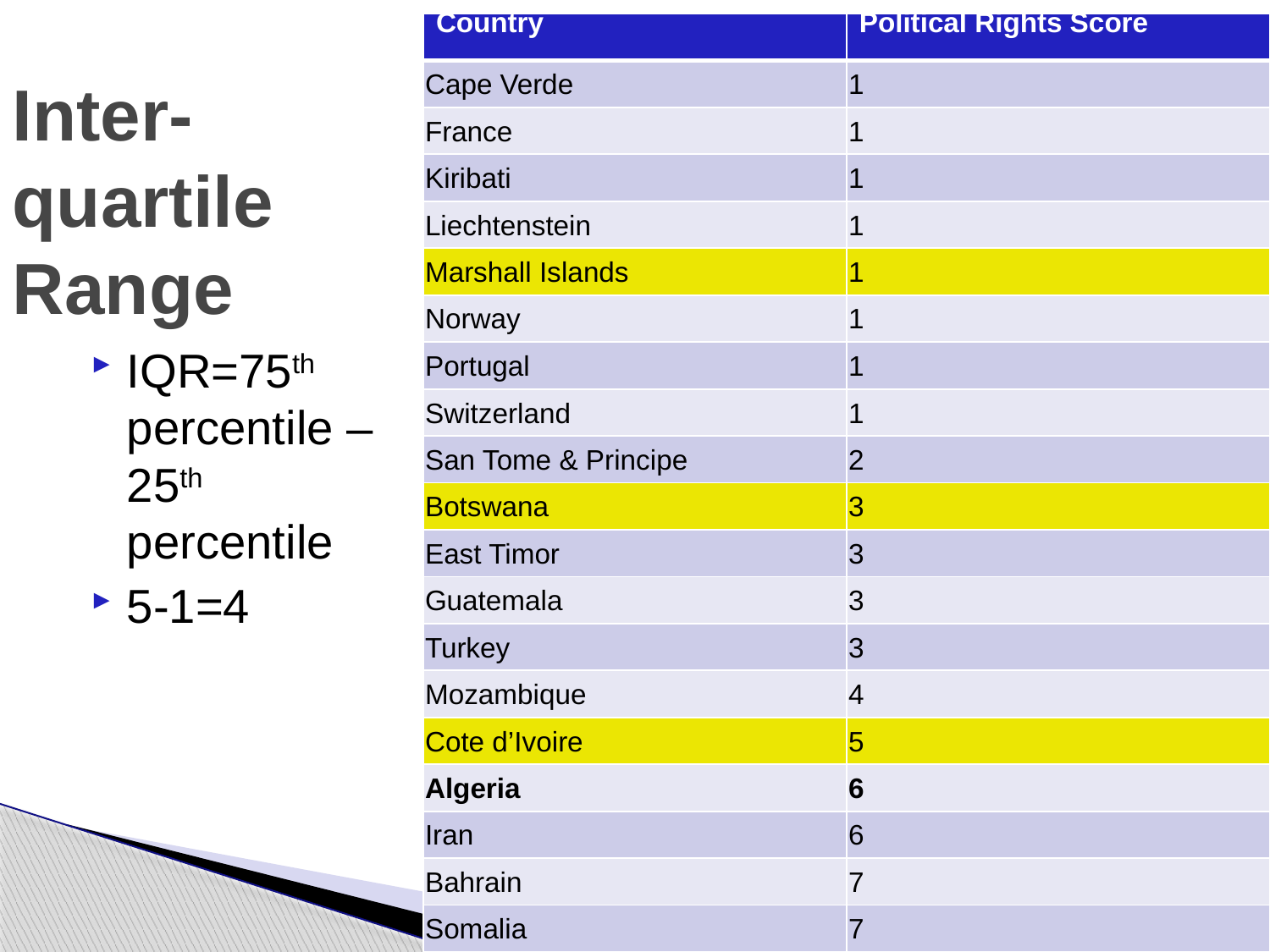

| Country | Political Rights Score |
| --- | --- |
| Cape Verde | 1 |
| France | 1 |
| Kiribati | 1 |
| Liechtenstein | 1 |
| Marshall Islands | 1 |
| Norway | 1 |
| Portugal | 1 |
| Switzerland | 1 |
| San Tome & Principe | 2 |
| Botswana | 3 |
| East Timor | 3 |
| Guatemala | 3 |
| Turkey | 3 |
| Mozambique | 4 |
| Cote d’Ivoire | 5 |
| Algeria | 6 |
| Iran | 6 |
| Bahrain | 7 |
| Somalia | 7 |
# Inter-quartile Range

IQR=75th percentile – 25th percentile
5-1=4